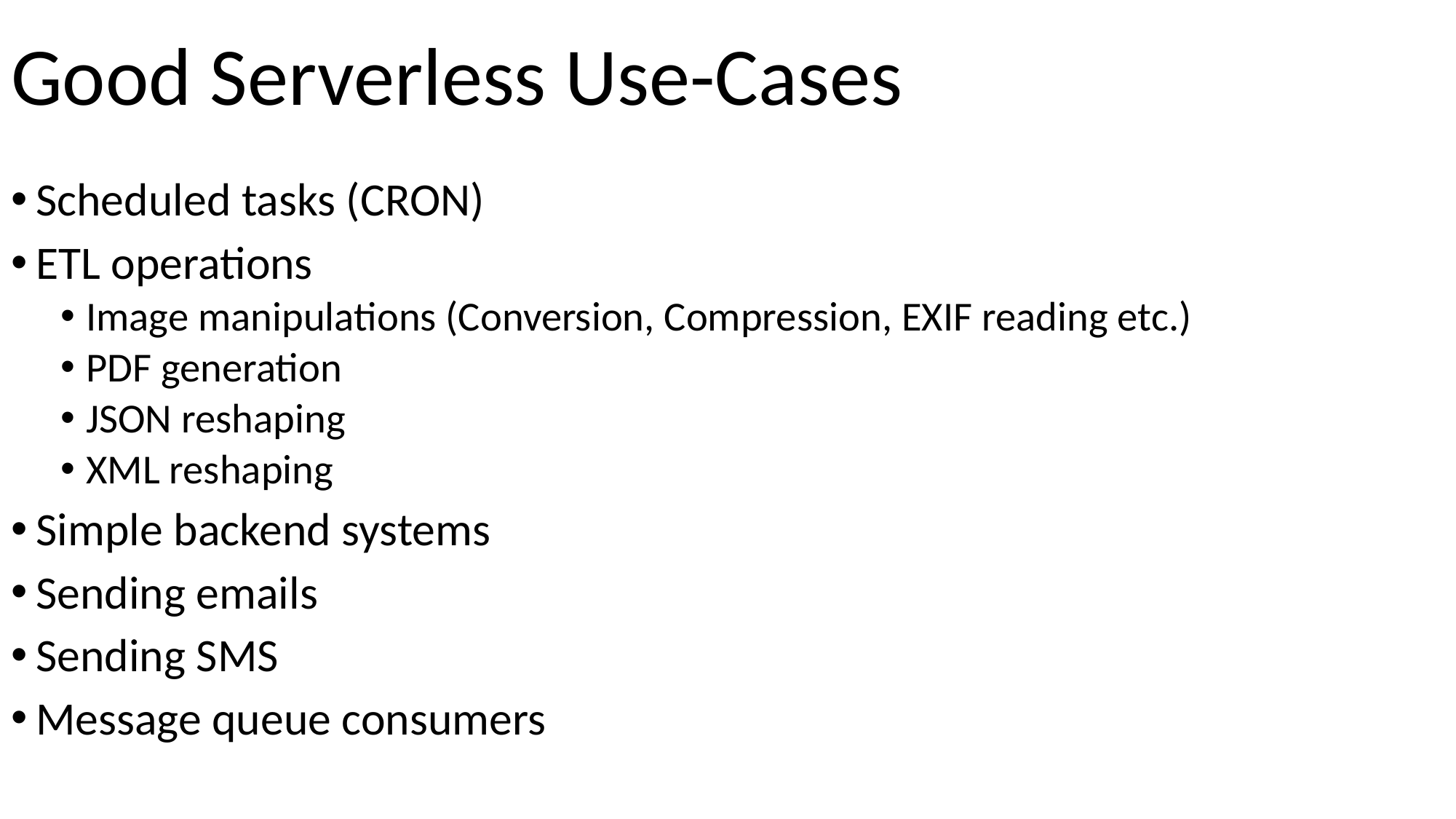

# Good Serverless Use-Cases
Scheduled tasks (CRON)
ETL operations
Image manipulations (Conversion, Compression, EXIF reading etc.)
PDF generation
JSON reshaping
XML reshaping
Simple backend systems
Sending emails
Sending SMS
Message queue consumers